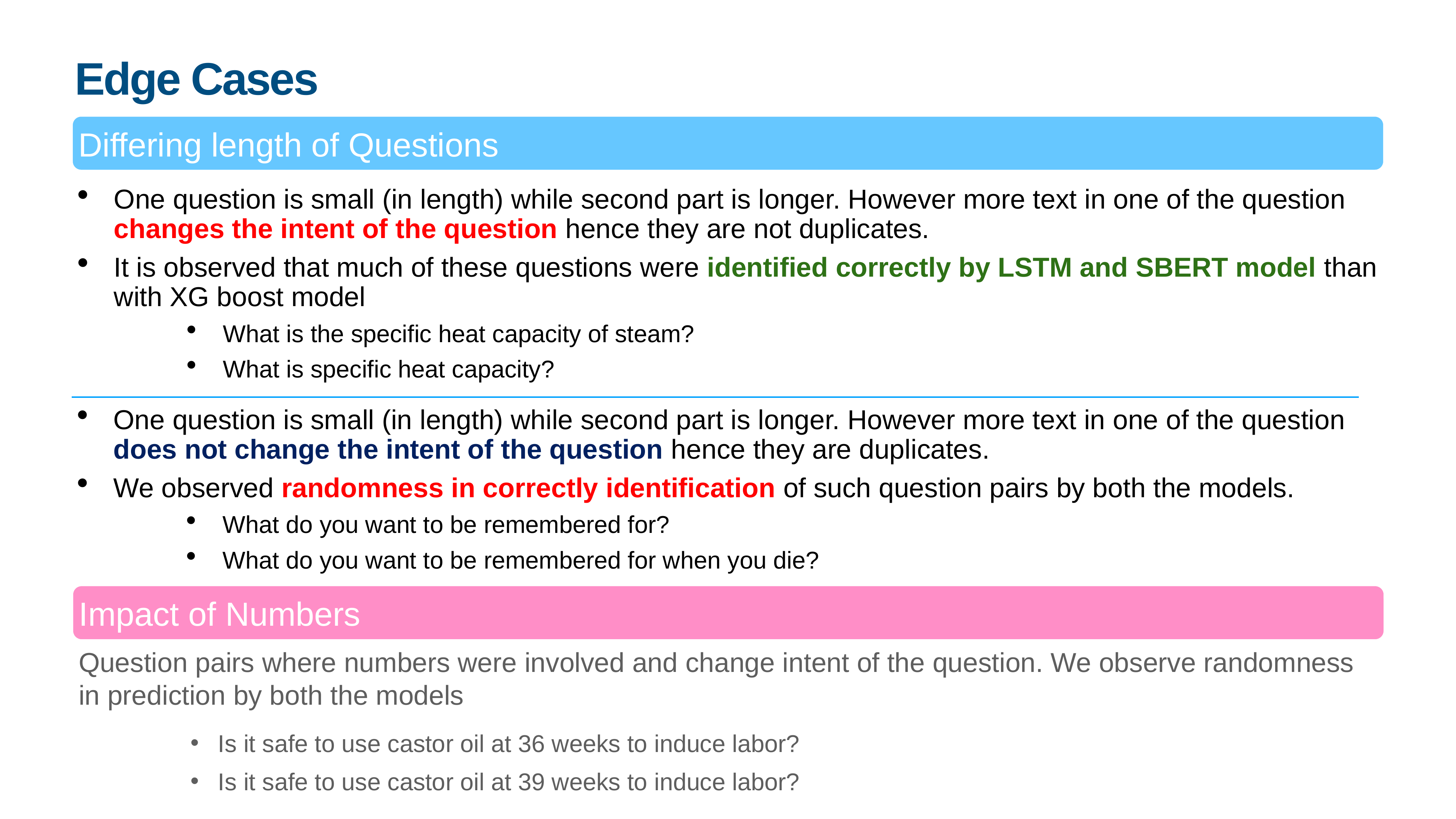

# Edge Cases

Differing length of Questions
One question is small (in length) while second part is longer. However more text in one of the question changes the intent of the question hence they are not duplicates.
It is observed that much of these questions were identified correctly by LSTM and SBERT model than with XG boost model
What is the specific heat capacity of steam?
What is specific heat capacity?

One question is small (in length) while second part is longer. However more text in one of the question does not change the intent of the question hence they are duplicates.
We observed randomness in correctly identification of such question pairs by both the models.
What do you want to be remembered for?
What do you want to be remembered for when you die?

Impact of Numbers
Question pairs where numbers were involved and change intent of the question. We observe randomness in prediction by both the models
Is it safe to use castor oil at 36 weeks to induce labor?
Is it safe to use castor oil at 39 weeks to induce labor?